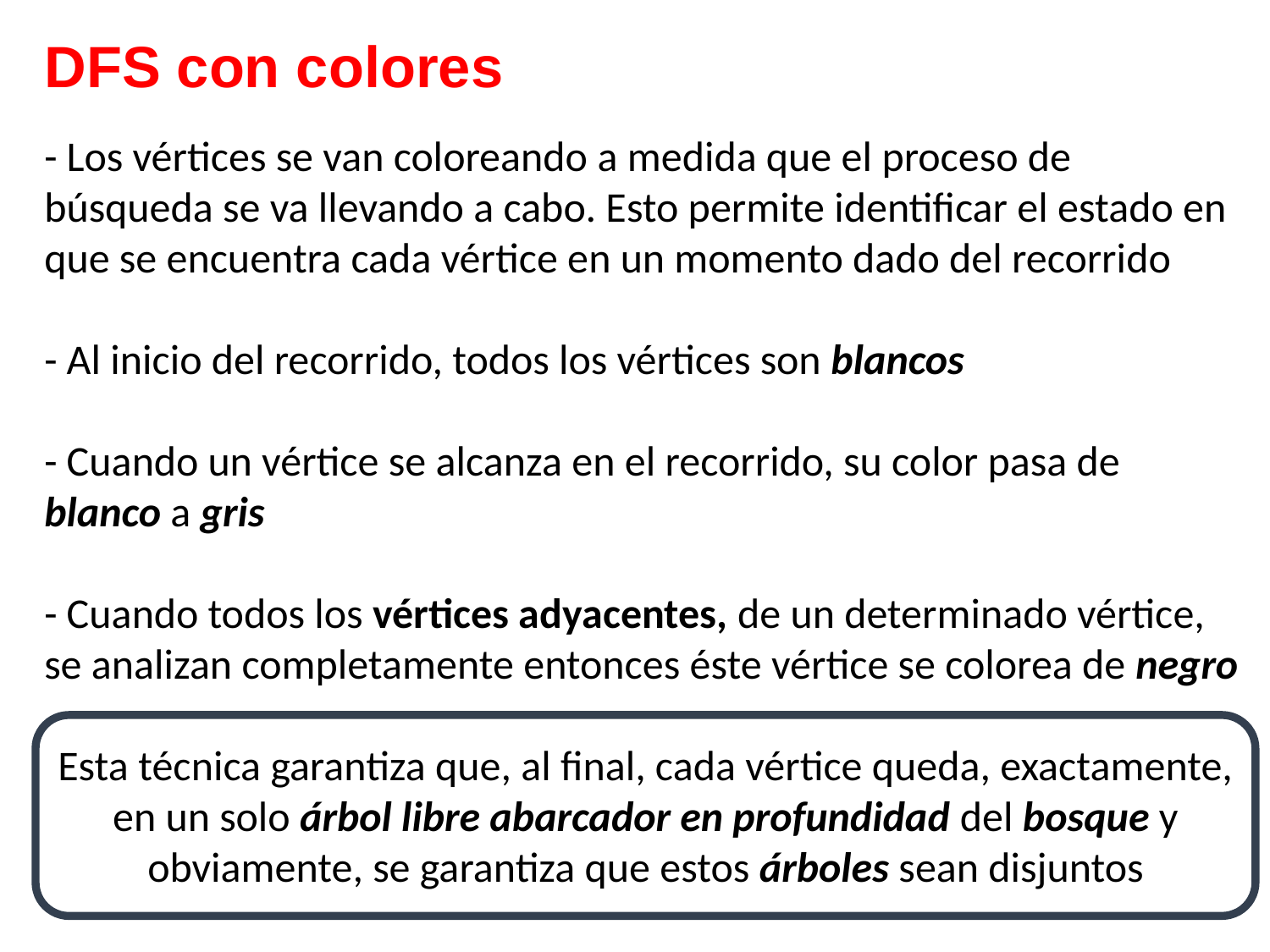

- Los vértices se van coloreando a medida que el proceso de búsqueda se va llevando a cabo. Esto permite identificar el estado en que se encuentra cada vértice en un momento dado del recorrido

- Al inicio del recorrido, todos los vértices son blancos

- Cuando un vértice se alcanza en el recorrido, su color pasa de blanco a gris

- Cuando todos los vértices adyacentes, de un determinado vértice, se analizan completamente entonces éste vértice se colorea de negro

Esta técnica garantiza que, al final, cada vértice queda, exactamente, en un solo árbol libre abarcador en profundidad del bosque y obviamente, se garantiza que estos árboles sean disjuntos

# DFS con colores